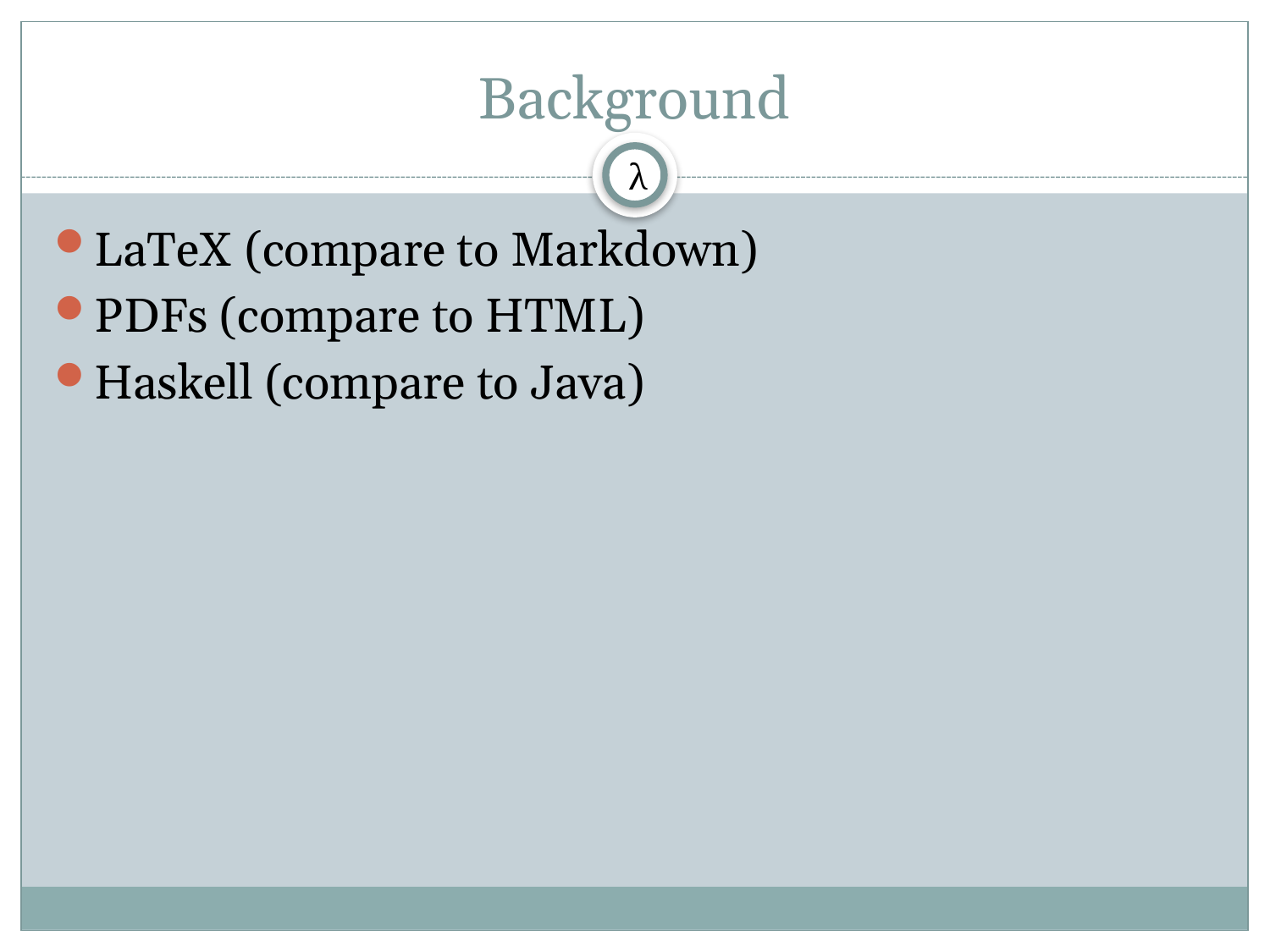

# Background
λ
LaTeX (compare to Markdown)
PDFs (compare to HTML)
Haskell (compare to Java)